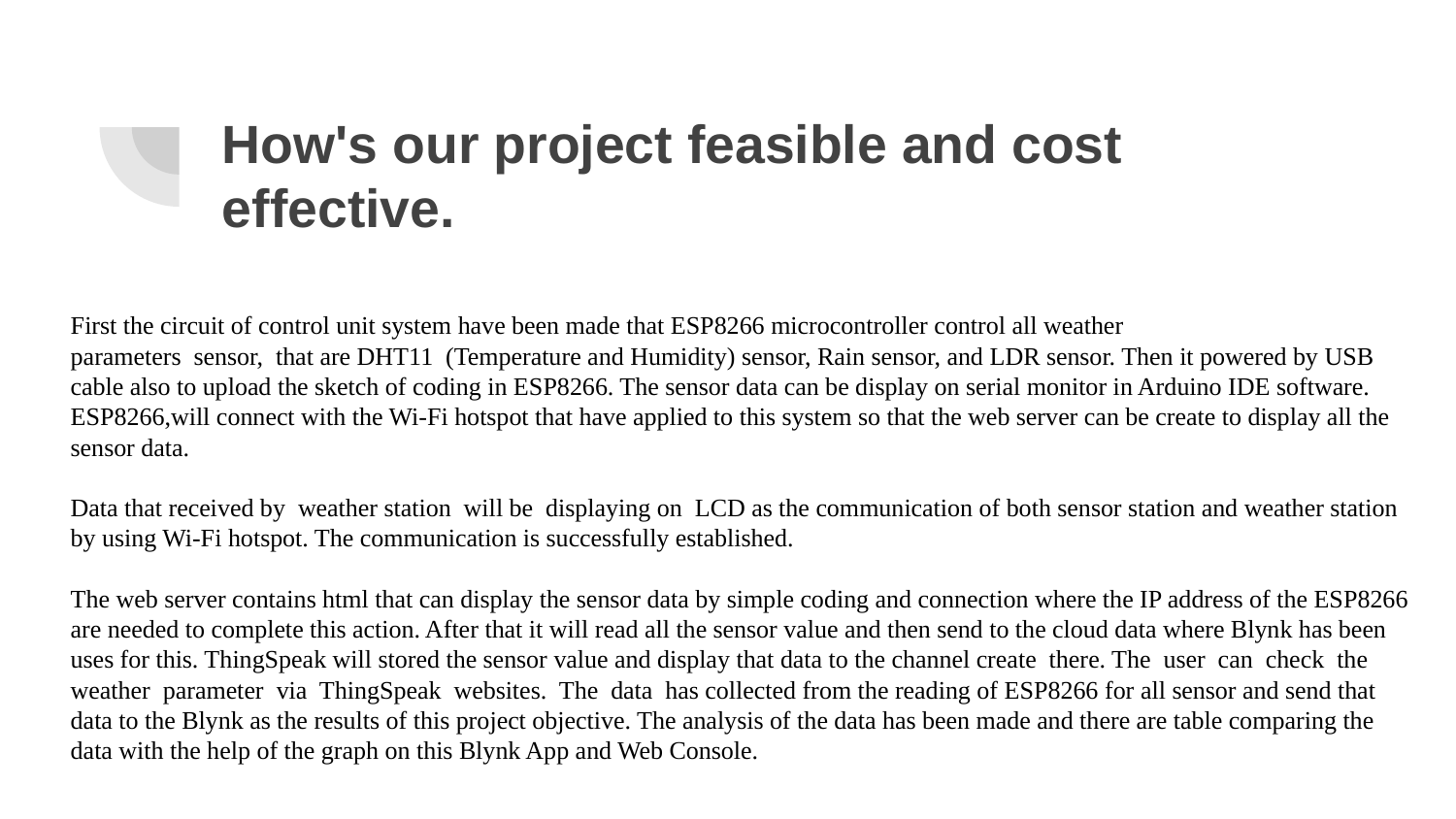

# How's our project feasible and cost effective.
First the circuit of control unit system have been made that ESP8266 microcontroller control all weather
parameters  sensor,  that are DHT11  (Temperature and Humidity) sensor, Rain sensor, and LDR sensor. Then it powered by USB cable also to upload the sketch of coding in ESP8266. The sensor data can be display on serial monitor in Arduino IDE software. ESP8266,will connect with the Wi-Fi hotspot that have applied to this system so that the web server can be create to display all the sensor data.

Data that received by  weather station  will be  displaying on  LCD as the communication of both sensor station and weather station by using Wi-Fi hotspot. The communication is successfully established.

The web server contains html that can display the sensor data by simple coding and connection where the IP address of the ESP8266 are needed to complete this action. After that it will read all the sensor value and then send to the cloud data where Blynk has been uses for this. ThingSpeak will stored the sensor value and display that data to the channel create  there. The  user  can  check  the  weather  parameter  via  ThingSpeak  websites.  The  data  has collected from the reading of ESP8266 for all sensor and send that data to the Blynk as the results of this project objective. The analysis of the data has been made and there are table comparing the data with the help of the graph on this Blynk App and Web Console.